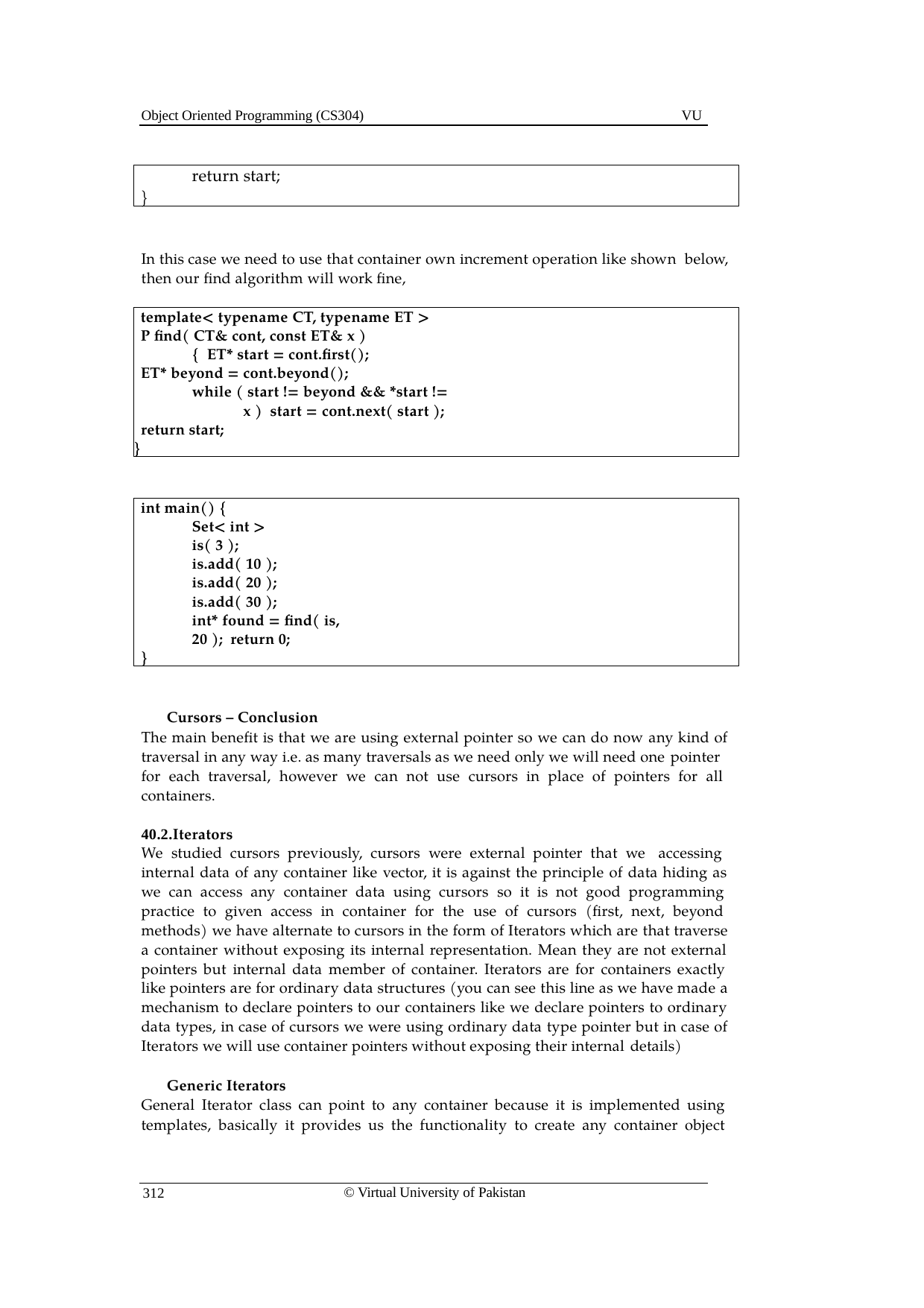

Object Oriented Programming (CS304)
VU

return start;
}
In this case we need to use that container own increment operation like shown  below, then our find algorithm will work fine,
template< typename CT, typename ET >
P find( CT& cont, const ET& x ) {  ET* start = cont.first();
ET* beyond = cont.beyond();
while ( start != beyond && *start != x )  start = cont.next( start );
return start;
}
int main() {
Set< int > is( 3 );  is.add( 10 );
is.add( 20 );
is.add( 30 );
int* found = find( is, 20 );  return 0;
}
Cursors – Conclusion
The main benefit is that we are using external pointer so we can do now any kind of  traversal in any way i.e. as many traversals as we need only we will need one pointer
for each traversal, however we can not use cursors in place of pointers for all  containers.

40.2.Iterators
We  studied  cursors  previously,  cursors  were  external  pointer  that  we   accessing
internal data of any container like vector, it is against the principle of data hiding as  we can access any container data using cursors so it is not good programming  practice to given access in container for the use of cursors (first, next, beyond  methods) we have alternate to cursors in the form of Iterators which are that traverse  a container without exposing its internal representation. Mean they are not external  pointers but internal data member of container. Iterators are for containers exactly  like pointers are for ordinary data structures (you can see this line as we have made a  mechanism to declare pointers to our containers like we declare pointers to ordinary  data types, in case of cursors we were using ordinary data type pointer but in case of  Iterators we will use container pointers without exposing their internal details)

Generic Iterators
General Iterator class can point to any container because it is implemented using  templates, basically it provides us the functionality to create any container object
© Virtual University of Pakistan

312